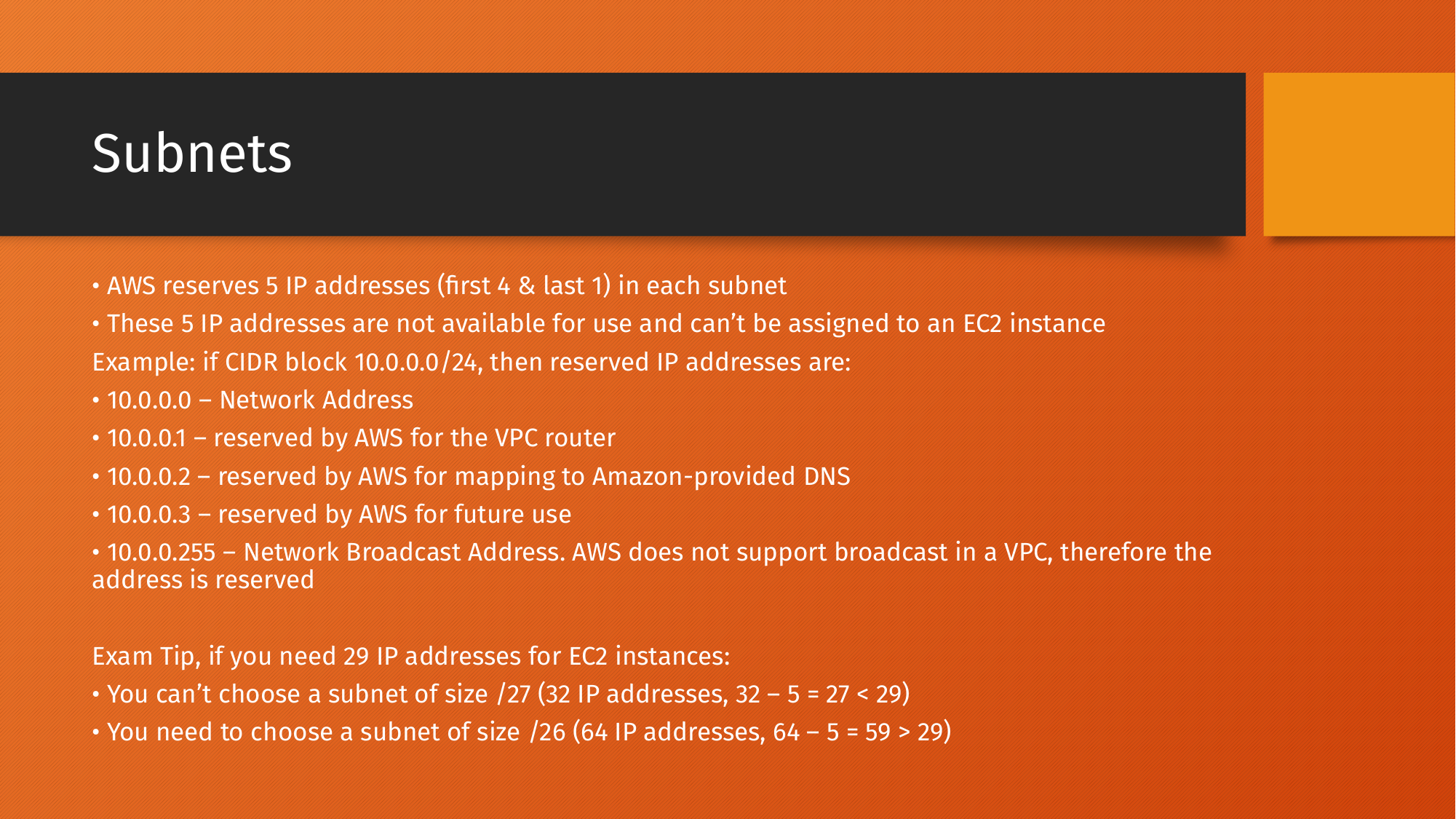

# Subnets
• AWS reserves 5 IP addresses (first 4 & last 1) in each subnet
• These 5 IP addresses are not available for use and can’t be assigned to an EC2 instance
Example: if CIDR block 10.0.0.0/24, then reserved IP addresses are:
• 10.0.0.0 – Network Address
• 10.0.0.1 – reserved by AWS for the VPC router
• 10.0.0.2 – reserved by AWS for mapping to Amazon-provided DNS
• 10.0.0.3 – reserved by AWS for future use
• 10.0.0.255 – Network Broadcast Address. AWS does not support broadcast in a VPC, therefore the address is reserved

Exam Tip, if you need 29 IP addresses for EC2 instances:
• You can’t choose a subnet of size /27 (32 IP addresses, 32 – 5 = 27 < 29)
• You need to choose a subnet of size /26 (64 IP addresses, 64 – 5 = 59 > 29)